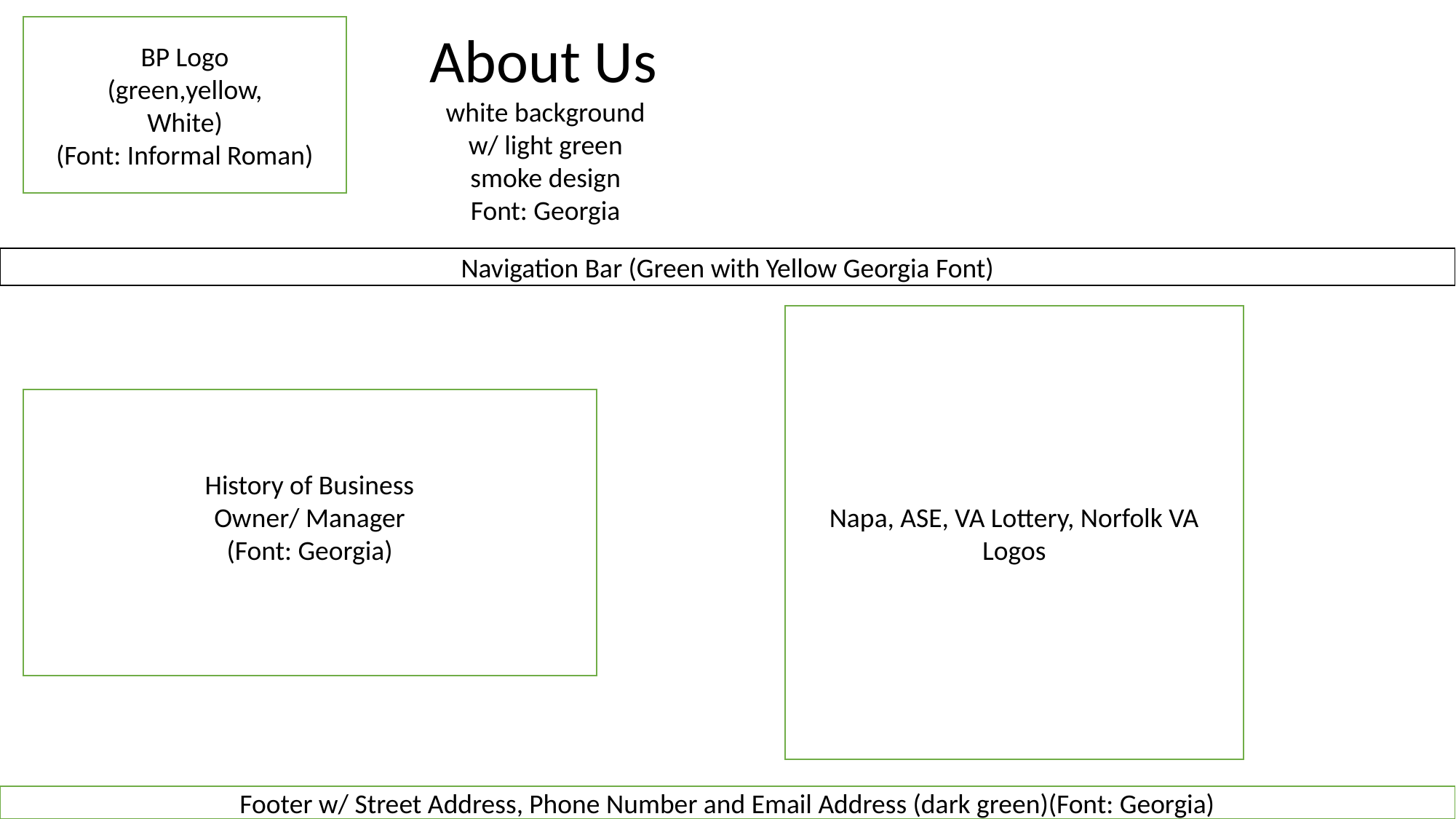

BP Logo
(green,yellow,
White)
(Font: Informal Roman)
About Us
white background w/ light green smoke design
 Font: Georgia

Navigation Bar (Green with Yellow Georgia Font)
Napa, ASE, VA Lottery, Norfolk VA
Logos
History of Business
Owner/ Manager
(Font: Georgia)

Footer w/ Street Address, Phone Number and Email Address (dark green)(Font: Georgia)